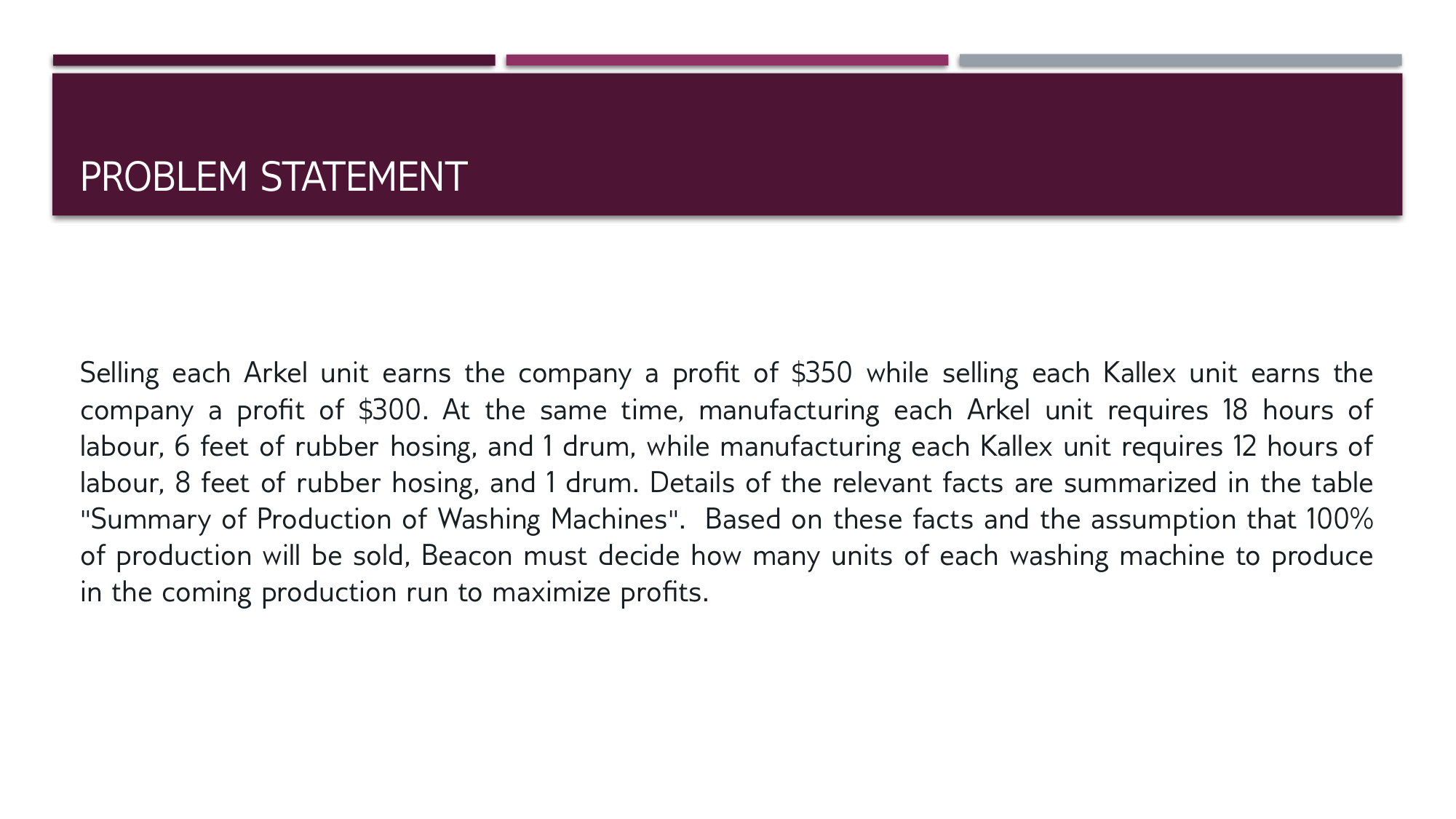

# Problem statement
Selling each Arkel unit earns the company a profit of $350 while selling each Kallex unit earns the company a profit of $300. At the same time, manufacturing each Arkel unit requires 18 hours of labour, 6 feet of rubber hosing, and 1 drum, while manufacturing each Kallex unit requires 12 hours of labour, 8 feet of rubber hosing, and 1 drum. Details of the relevant facts are summarized in the table "Summary of Production of Washing Machines".  Based on these facts and the assumption that 100% of production will be sold, Beacon must decide how many units of each washing machine to produce in the coming production run to maximize profits.